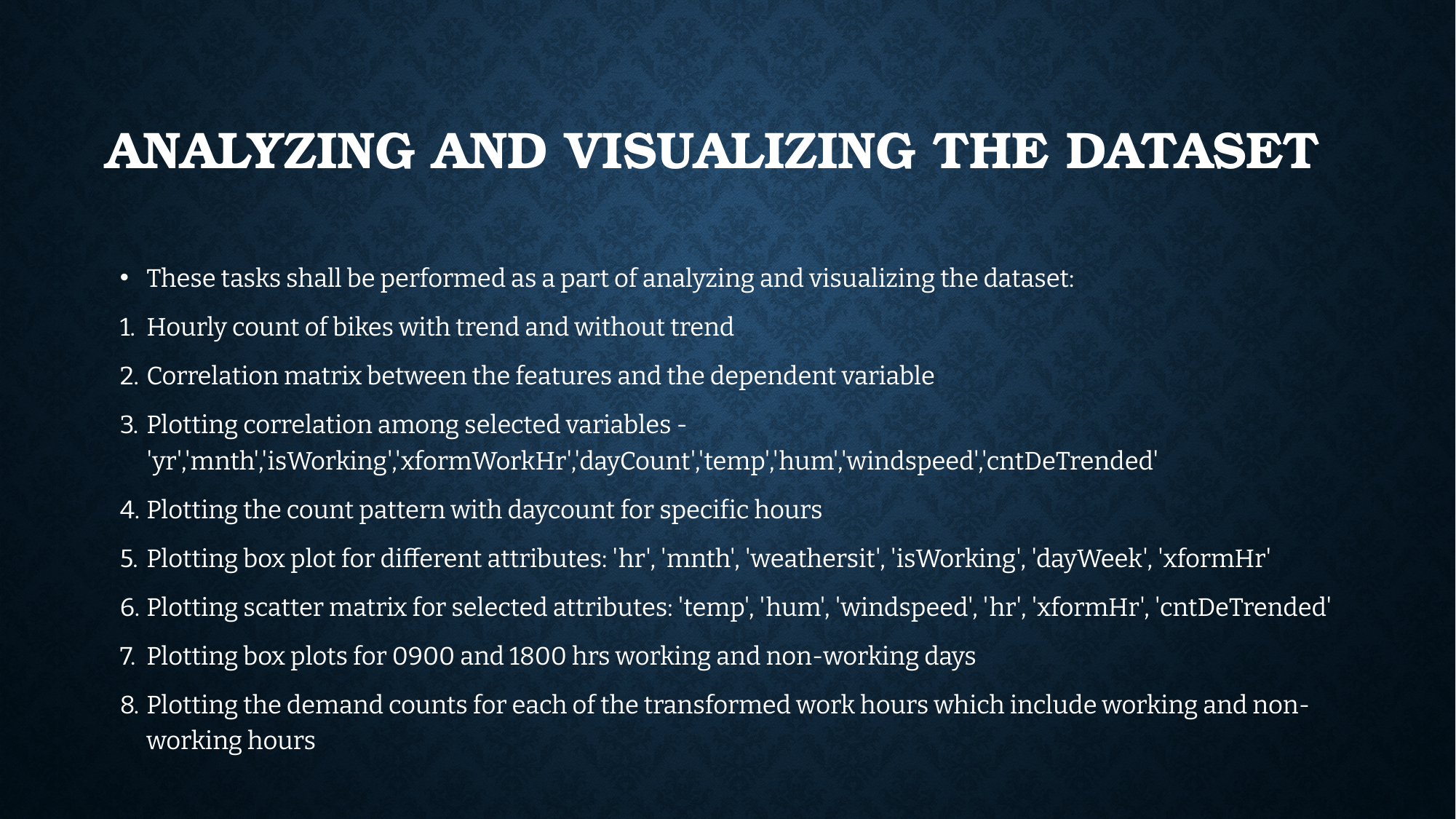

# AnaLYZING AND VISUALIZING THE DATASET
These tasks shall be performed as a part of analyzing and visualizing the dataset:
Hourly count of bikes with trend and without trend
Correlation matrix between the features and the dependent variable
Plotting correlation among selected variables - 'yr','mnth','isWorking','xformWorkHr','dayCount','temp','hum','windspeed','cntDeTrended'
Plotting the count pattern with daycount for specific hours
Plotting box plot for different attributes: 'hr', 'mnth', 'weathersit', 'isWorking', 'dayWeek', 'xformHr'
Plotting scatter matrix for selected attributes: 'temp', 'hum', 'windspeed', 'hr', 'xformHr', 'cntDeTrended'
Plotting box plots for 0900 and 1800 hrs working and non-working days
Plotting the demand counts for each of the transformed work hours which include working and non-working hours